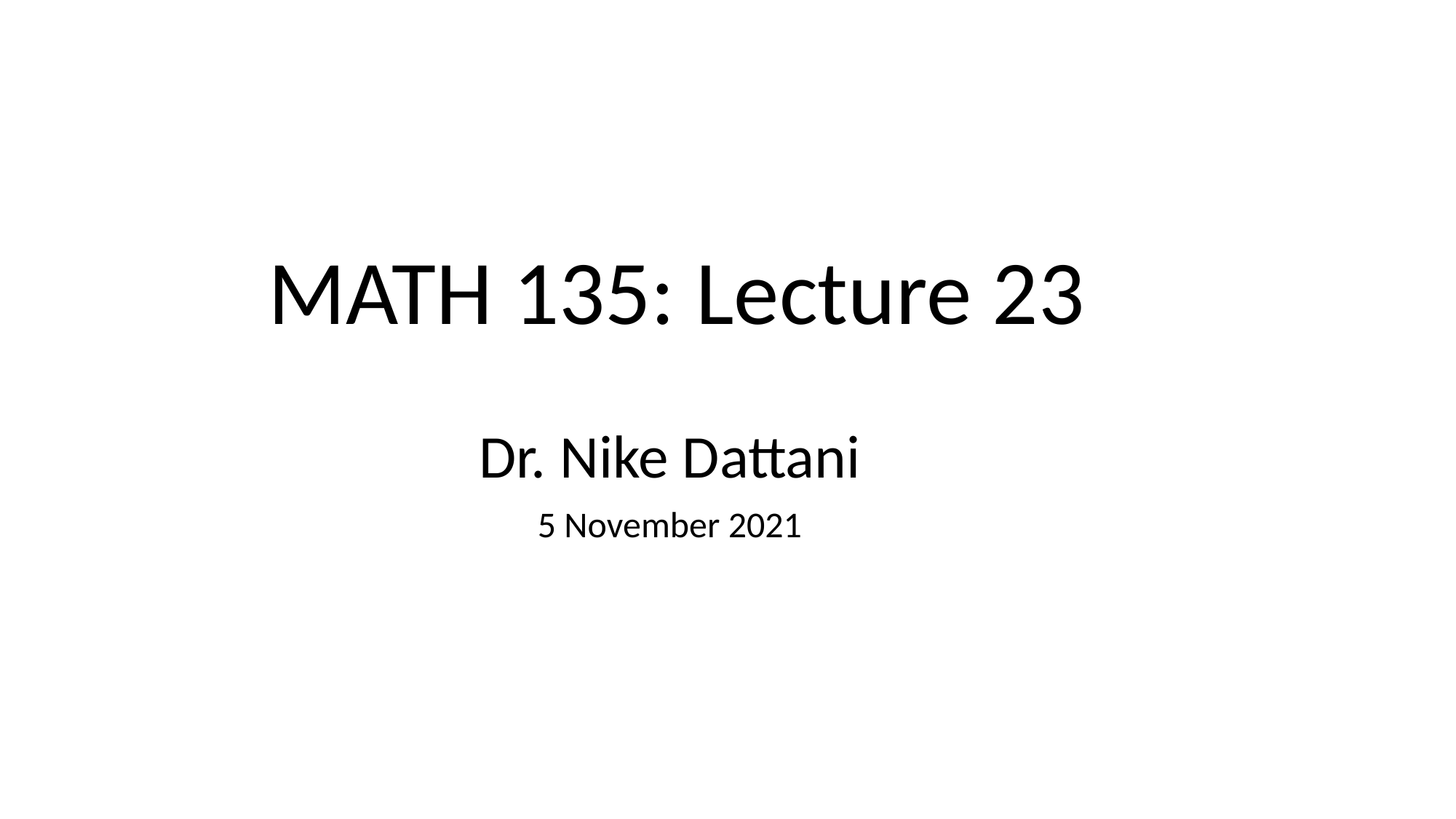

# MATH 135: Lecture 23
Dr. Nike Dattani
5 November 2021